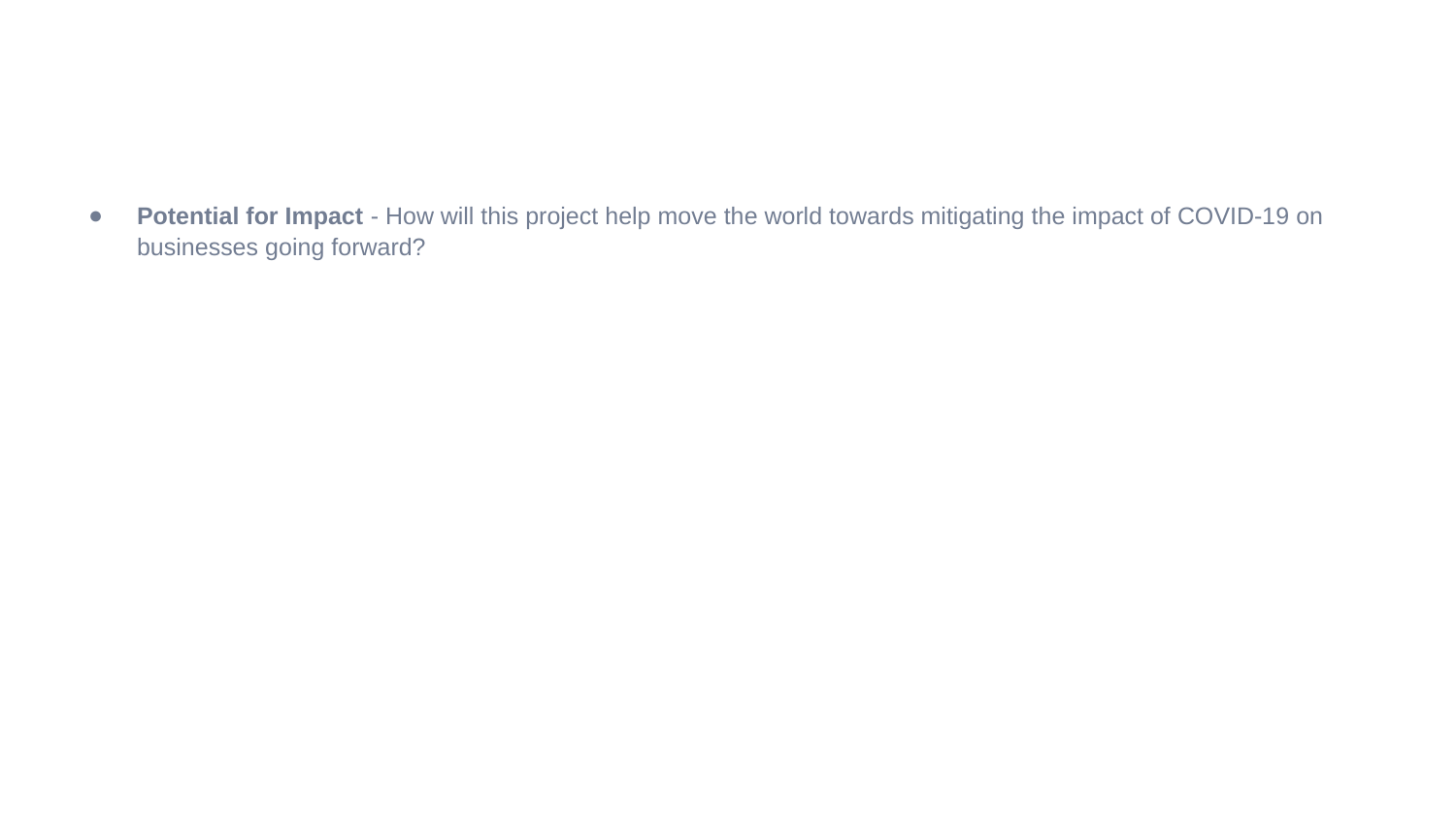

#
Potential for Impact - How will this project help move the world towards mitigating the impact of COVID-19 on businesses going forward?